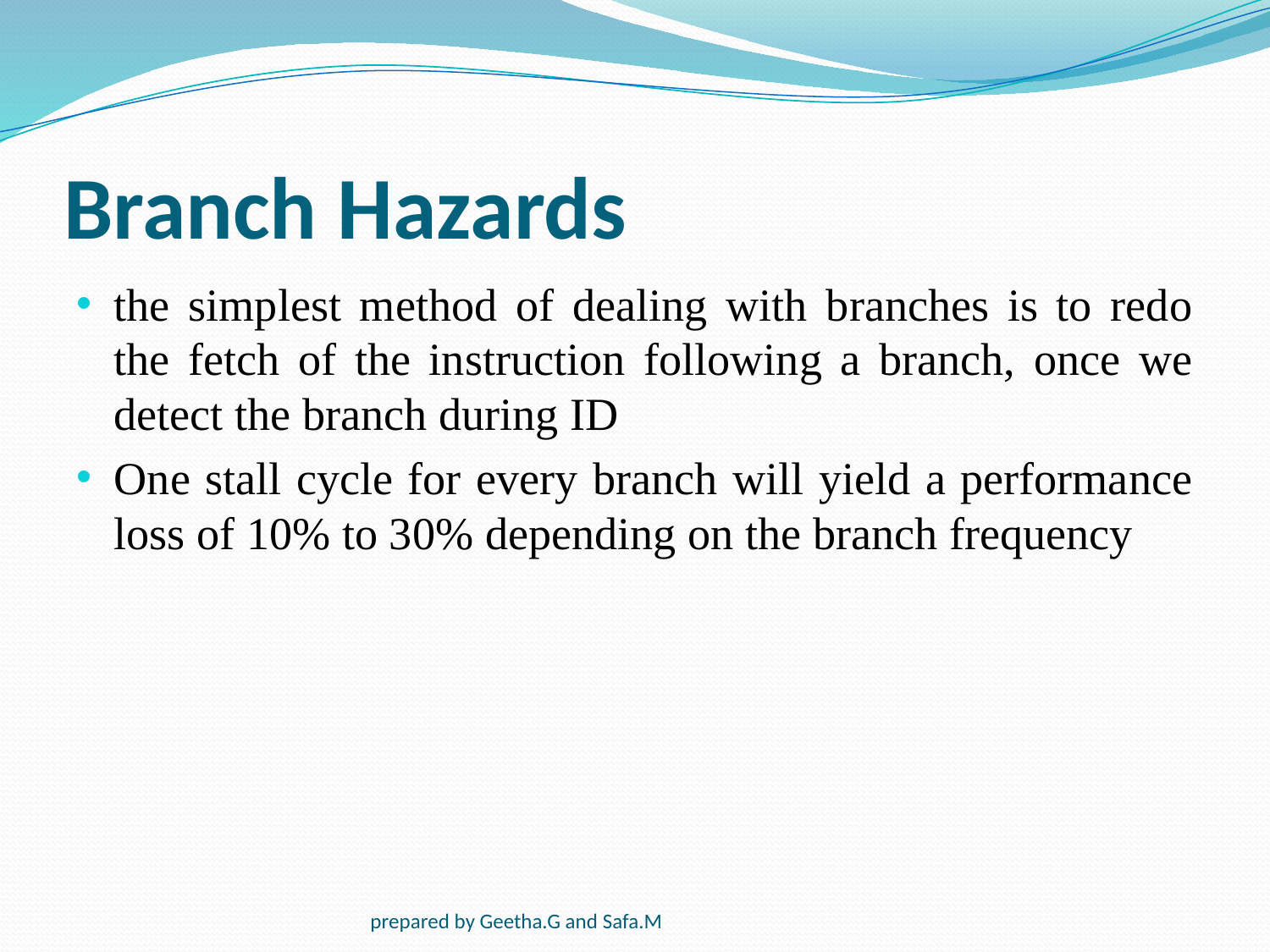

# Branch Hazards
the simplest method of dealing with branches is to redo the fetch of the instruction following a branch, once we detect the branch during ID
One stall cycle for every branch will yield a performance loss of 10% to 30% depending on the branch frequency

prepared by Geetha.G and Safa.M